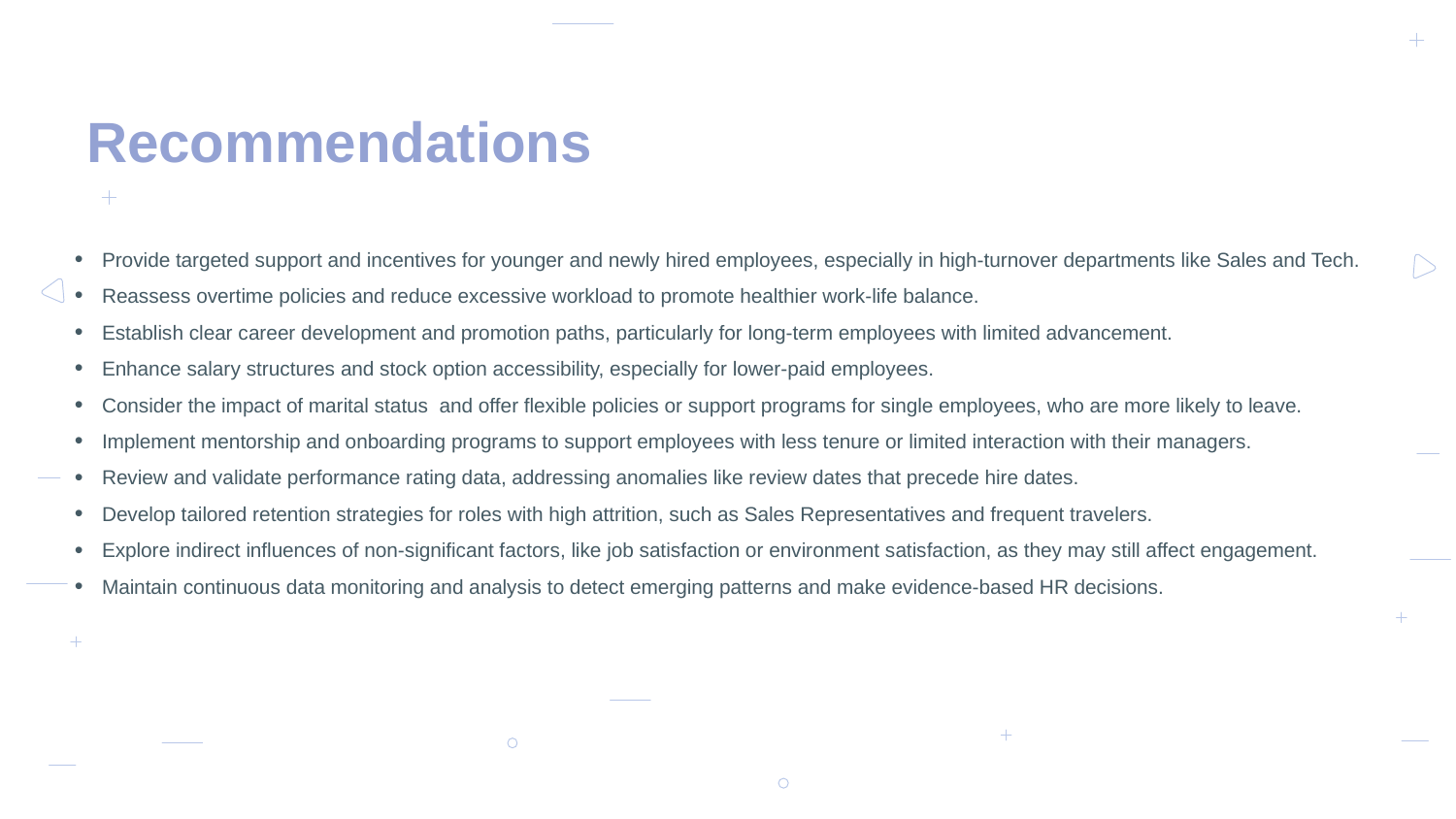

Recommendations
Provide targeted support and incentives for younger and newly hired employees, especially in high-turnover departments like Sales and Tech.
Reassess overtime policies and reduce excessive workload to promote healthier work-life balance.
Establish clear career development and promotion paths, particularly for long-term employees with limited advancement.
Enhance salary structures and stock option accessibility, especially for lower-paid employees.
Consider the impact of marital status  and offer flexible policies or support programs for single employees, who are more likely to leave.
Implement mentorship and onboarding programs to support employees with less tenure or limited interaction with their managers.
Review and validate performance rating data, addressing anomalies like review dates that precede hire dates.
Develop tailored retention strategies for roles with high attrition, such as Sales Representatives and frequent travelers.
Explore indirect influences of non-significant factors, like job satisfaction or environment satisfaction, as they may still affect engagement.
Maintain continuous data monitoring and analysis to detect emerging patterns and make evidence-based HR decisions.